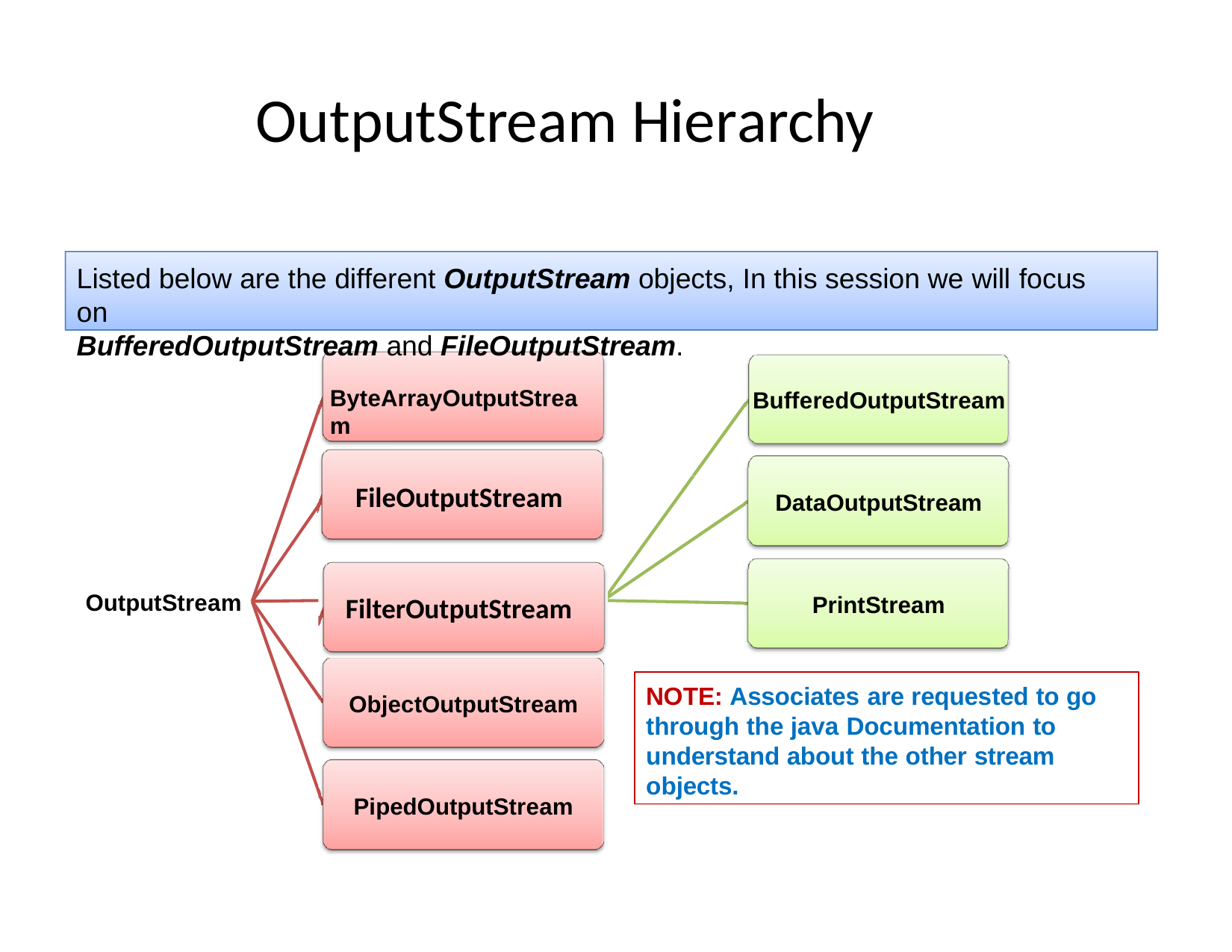

# OutputStream Hierarchy

Listed below are the different OutputStream objects, In this session we will focus on
BufferedOutputStream and FileOutputStream.

ByteArrayOutputStream
BufferedOutputStream

FileOutputStream

FileOutputStream
DataOutputStream

FilterOutputStream
FilterOutputStream
OutputStream
PrintStream

NOTE: Associates are requested to go through the java Documentation to understand about the other stream objects.
ObjectOutputStream

PipedOutputStream